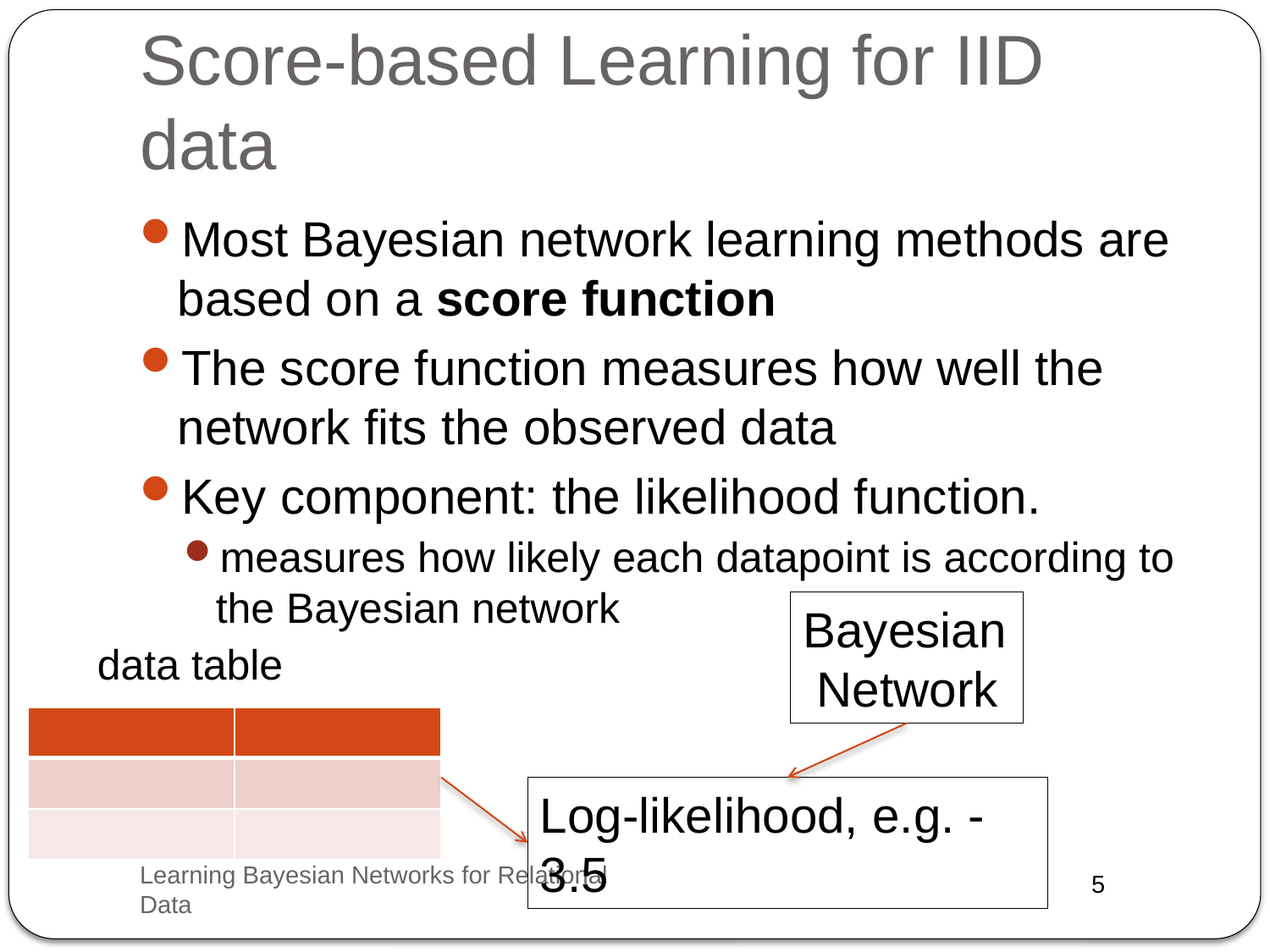

# Score-based Learning for IID data
Most Bayesian network learning methods are based on a score function
The score function measures how well the network fits the observed data
Key component: the likelihood function.
measures how likely each datapoint is according to the Bayesian network
Bayesian  Network
data table
|  |  |
| --- | --- |
|  |  |
|  |  |
Log-likelihood, e.g. -3.5
Learning Bayesian Networks for Relational Data